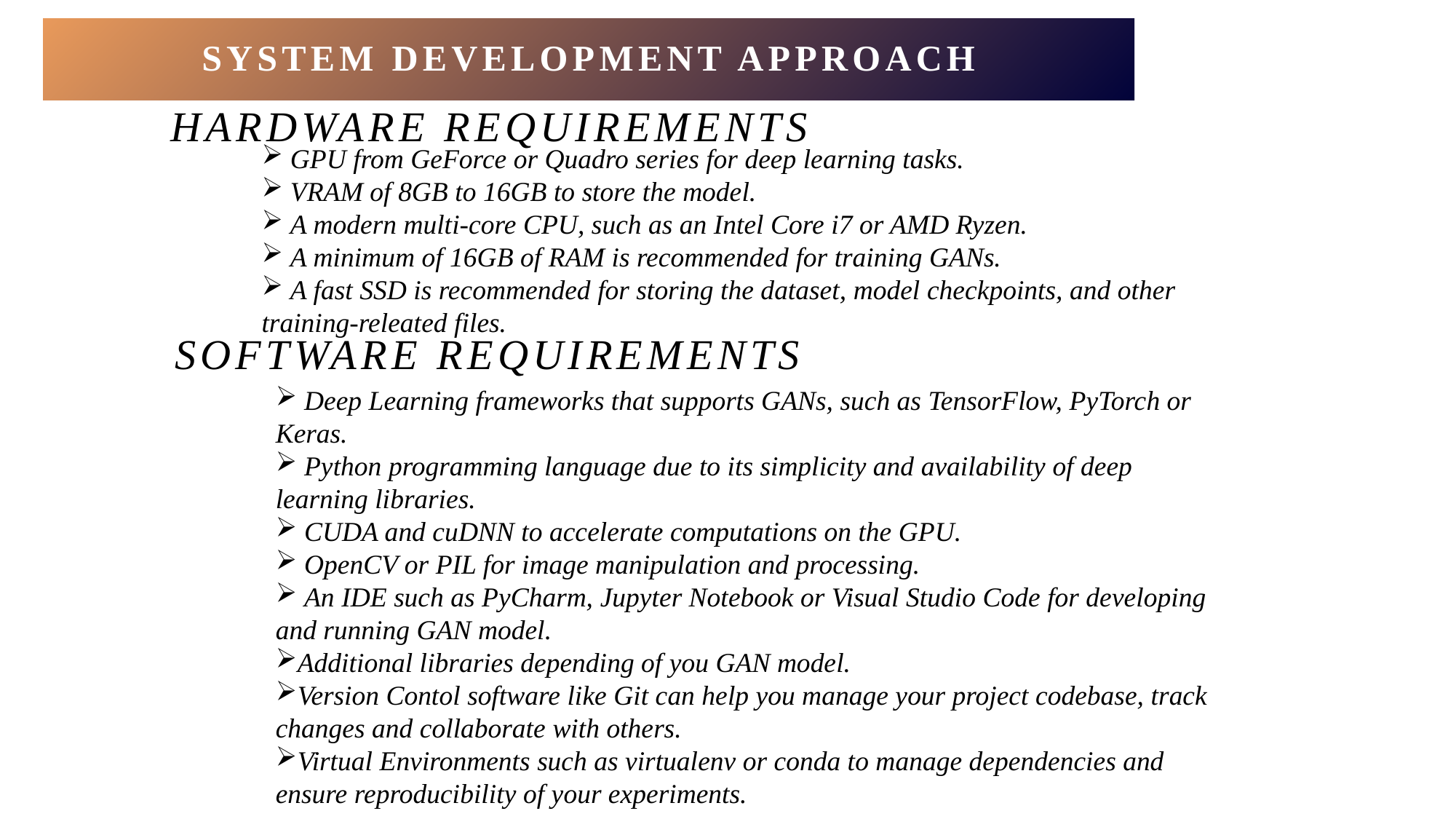

System development approach
# Hardware requirements
 GPU from GeForce or Quadro series for deep learning tasks.
 VRAM of 8GB to 16GB to store the model.
 A modern multi-core CPU, such as an Intel Core i7 or AMD Ryzen.
 A minimum of 16GB of RAM is recommended for training GANs.
 A fast SSD is recommended for storing the dataset, model checkpoints, and other training-releated files.
Software requirements
 Deep Learning frameworks that supports GANs, such as TensorFlow, PyTorch or Keras.
 Python programming language due to its simplicity and availability of deep learning libraries.
 CUDA and cuDNN to accelerate computations on the GPU.
 OpenCV or PIL for image manipulation and processing.
 An IDE such as PyCharm, Jupyter Notebook or Visual Studio Code for developing and running GAN model.
Additional libraries depending of you GAN model.
Version Contol software like Git can help you manage your project codebase, track changes and collaborate with others.
Virtual Environments such as virtualenv or conda to manage dependencies and ensure reproducibility of your experiments.